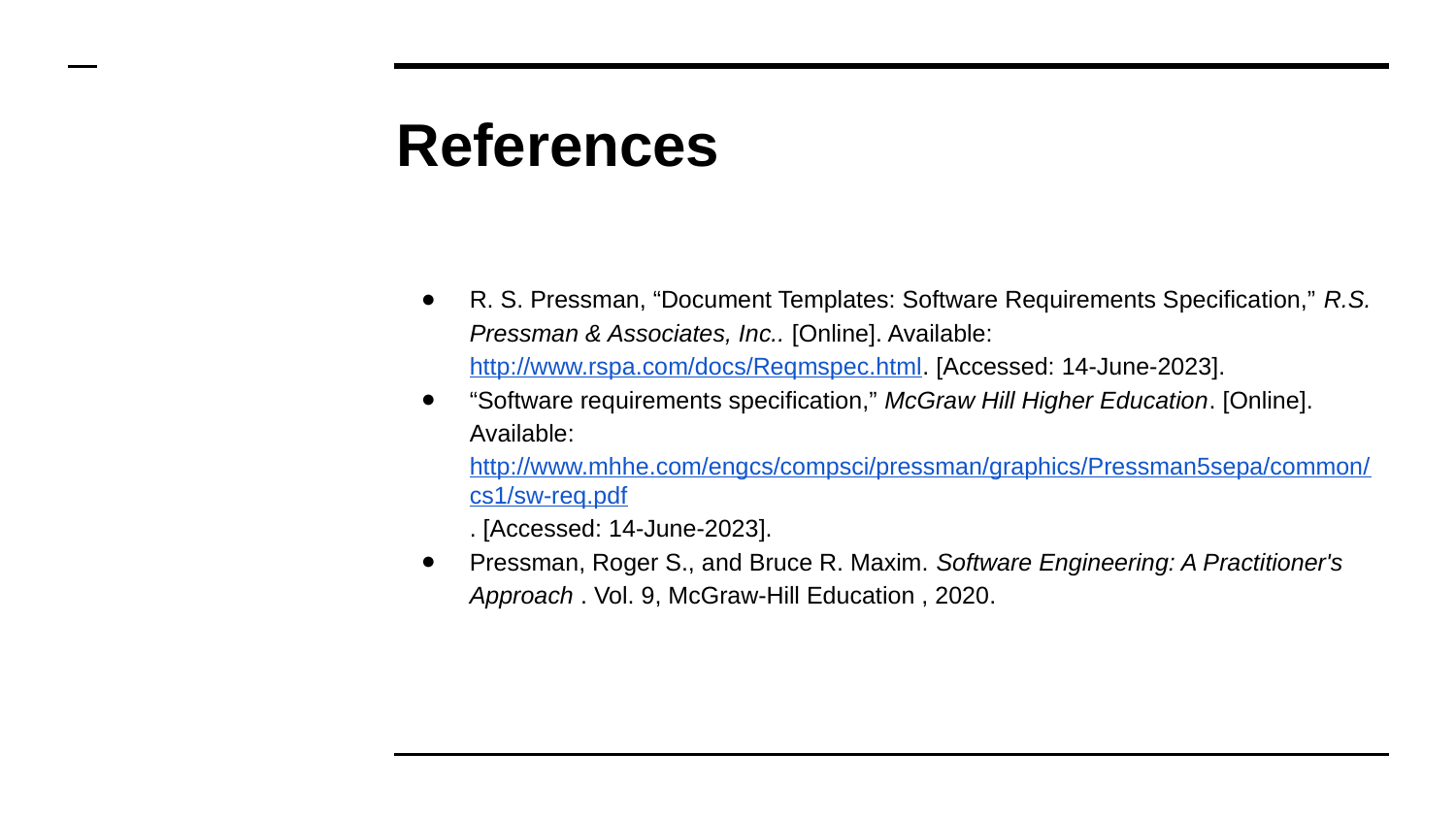

# References
R. S. Pressman, “Document Templates: Software Requirements Specification,” R.S. Pressman & Associates, Inc.. [Online]. Available: http://www.rspa.com/docs/Reqmspec.html. [Accessed: 14-June-2023].
“Software requirements specification,” McGraw Hill Higher Education. [Online]. Available: http://www.mhhe.com/engcs/compsci/pressman/graphics/Pressman5sepa/common/cs1/sw-req.pdf. [Accessed: 14-June-2023].
Pressman, Roger S., and Bruce R. Maxim. Software Engineering: A Practitioner's Approach . Vol. 9, McGraw-Hill Education , 2020.